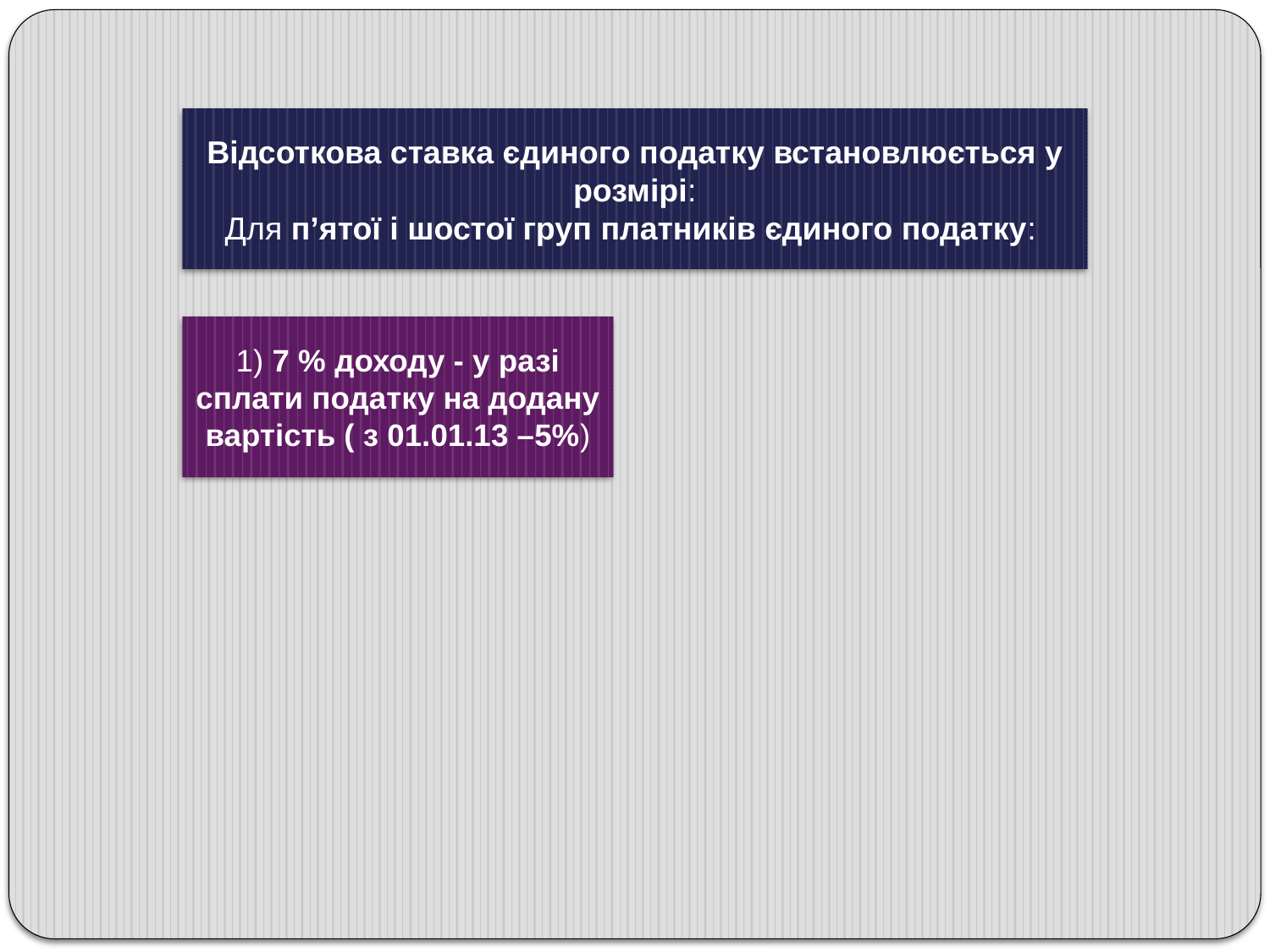

Відсоткова ставка єдиного податку встановлюється у розмірі:
Для п’ятої і шостої груп платників єдиного податку:
1) 7 % доходу - у разі сплати податку на додану вартість ( з 01.01.13 –5%)